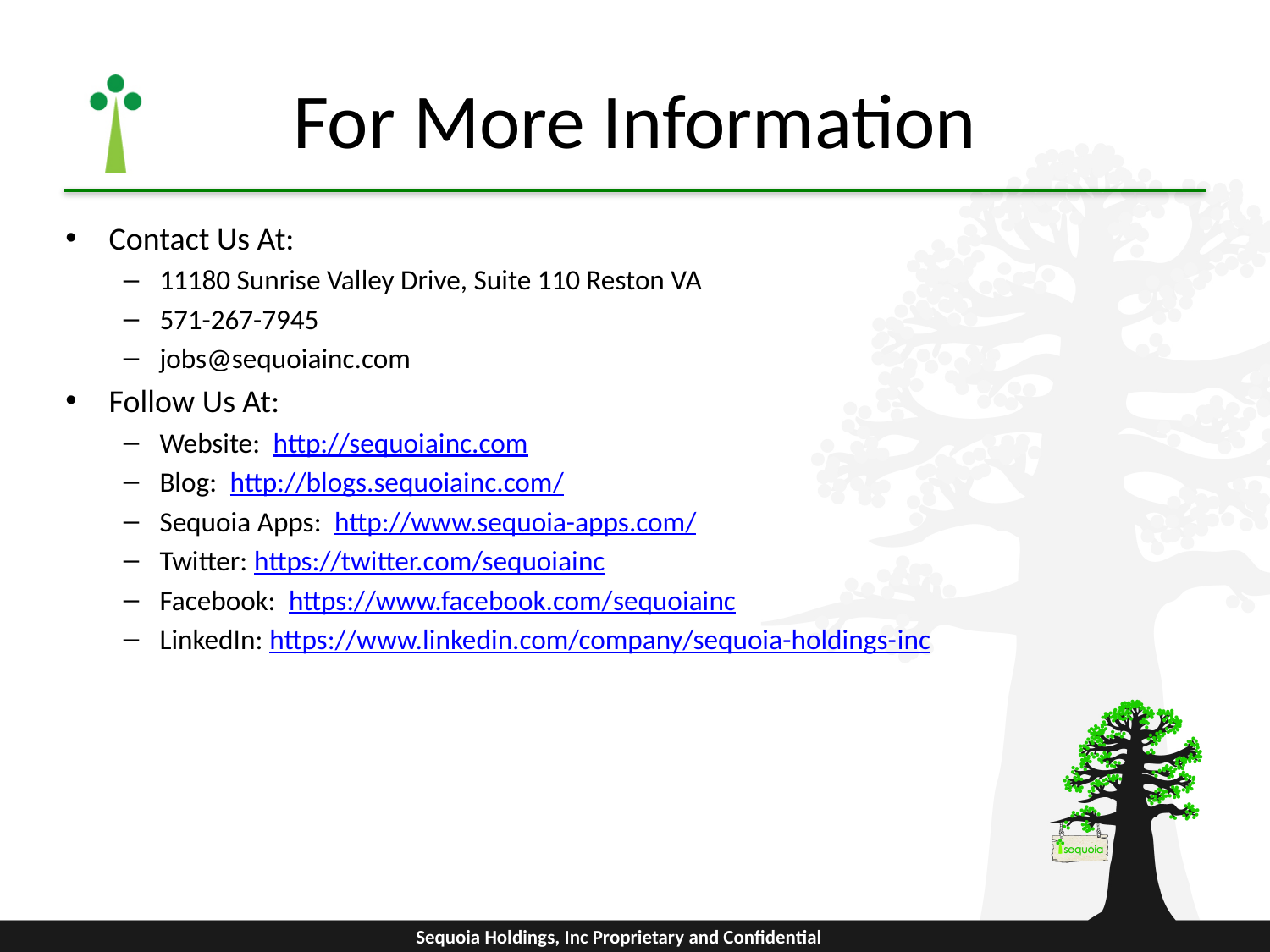

# For More Information
Contact Us At:
11180 Sunrise Valley Drive, Suite 110 Reston VA
571-267-7945
jobs@sequoiainc.com
Follow Us At:
Website:  http://sequoiainc.com
Blog:  http://blogs.sequoiainc.com/
Sequoia Apps:  http://www.sequoia-apps.com/
Twitter: https://twitter.com/sequoiainc
Facebook:  https://www.facebook.com/sequoiainc
LinkedIn: https://www.linkedin.com/company/sequoia-holdings-inc

Sequoia Holdings, Inc Proprietary and Confidential